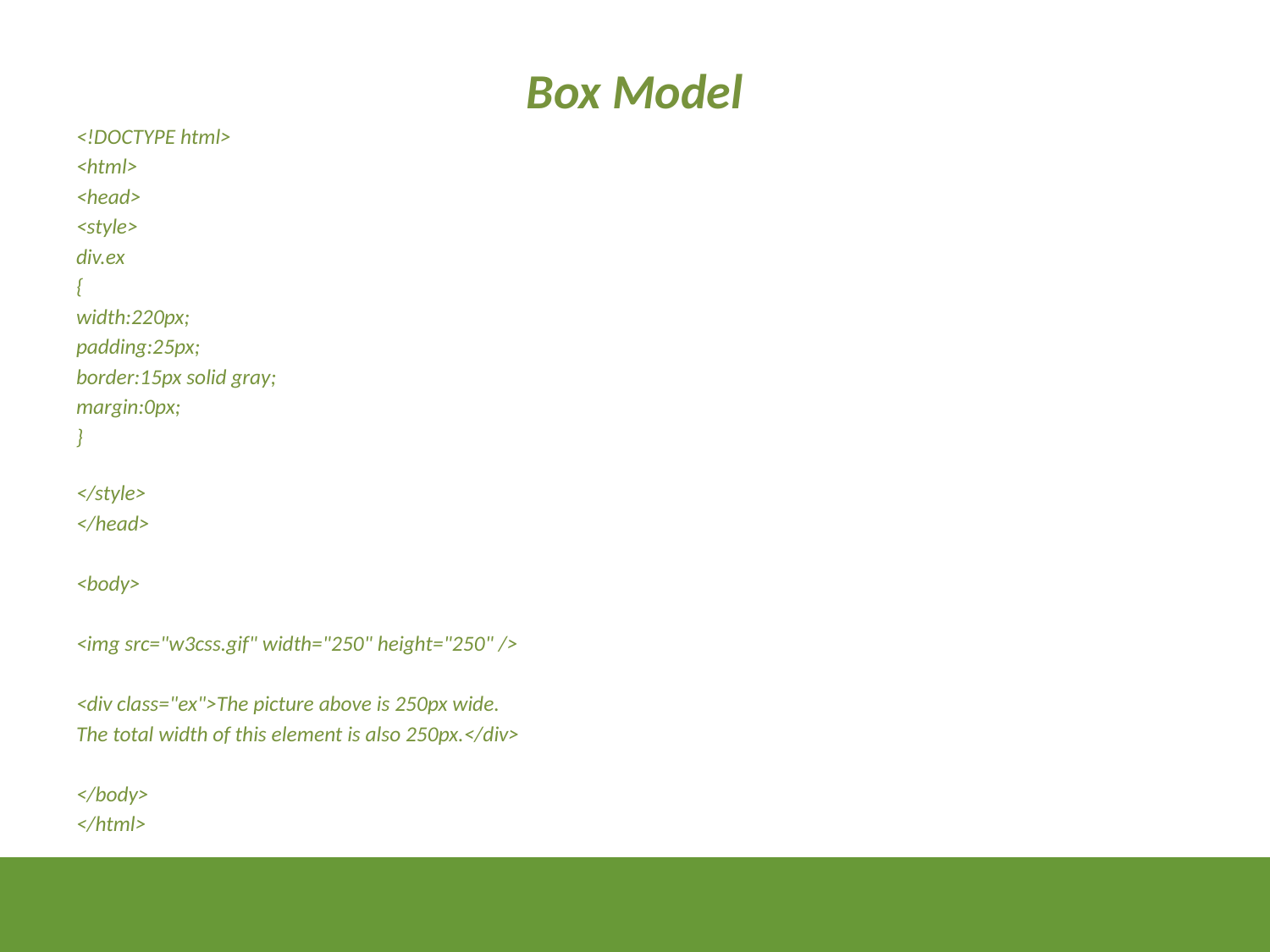

Box Model
<!DOCTYPE html>
<html>
<head>
<style>
div.ex
{
width:220px;
padding:25px;
border:15px solid gray;
margin:0px;
}
</style>
</head>

<body>

<img src="w3css.gif" width="250" height="250" />

<div class="ex">The picture above is 250px wide.
The total width of this element is also 250px.</div>

</body>
</html>